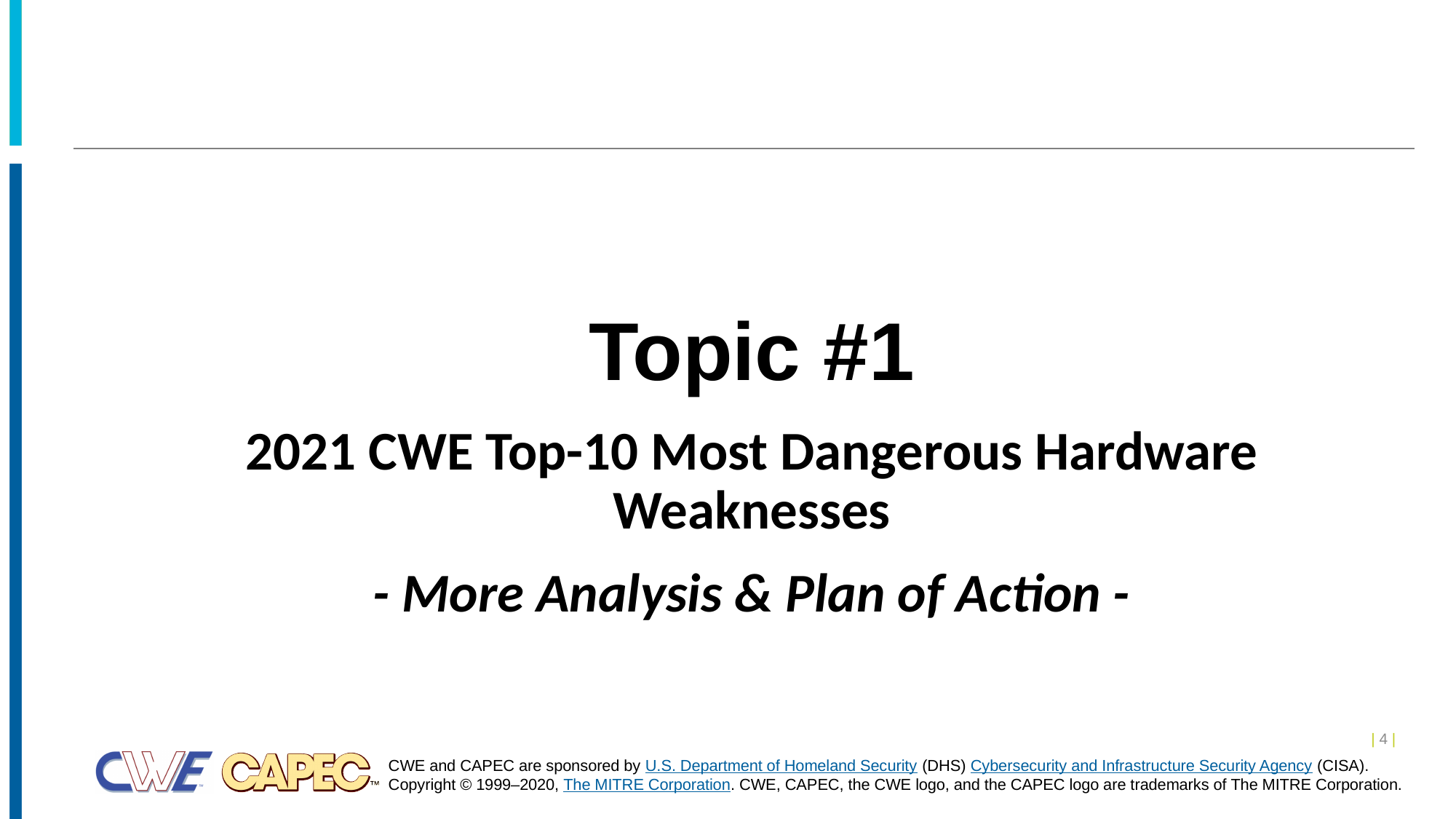

Topic #1
2021 CWE Top-10 Most Dangerous Hardware Weaknesses
- More Analysis & Plan of Action -
| 4 |